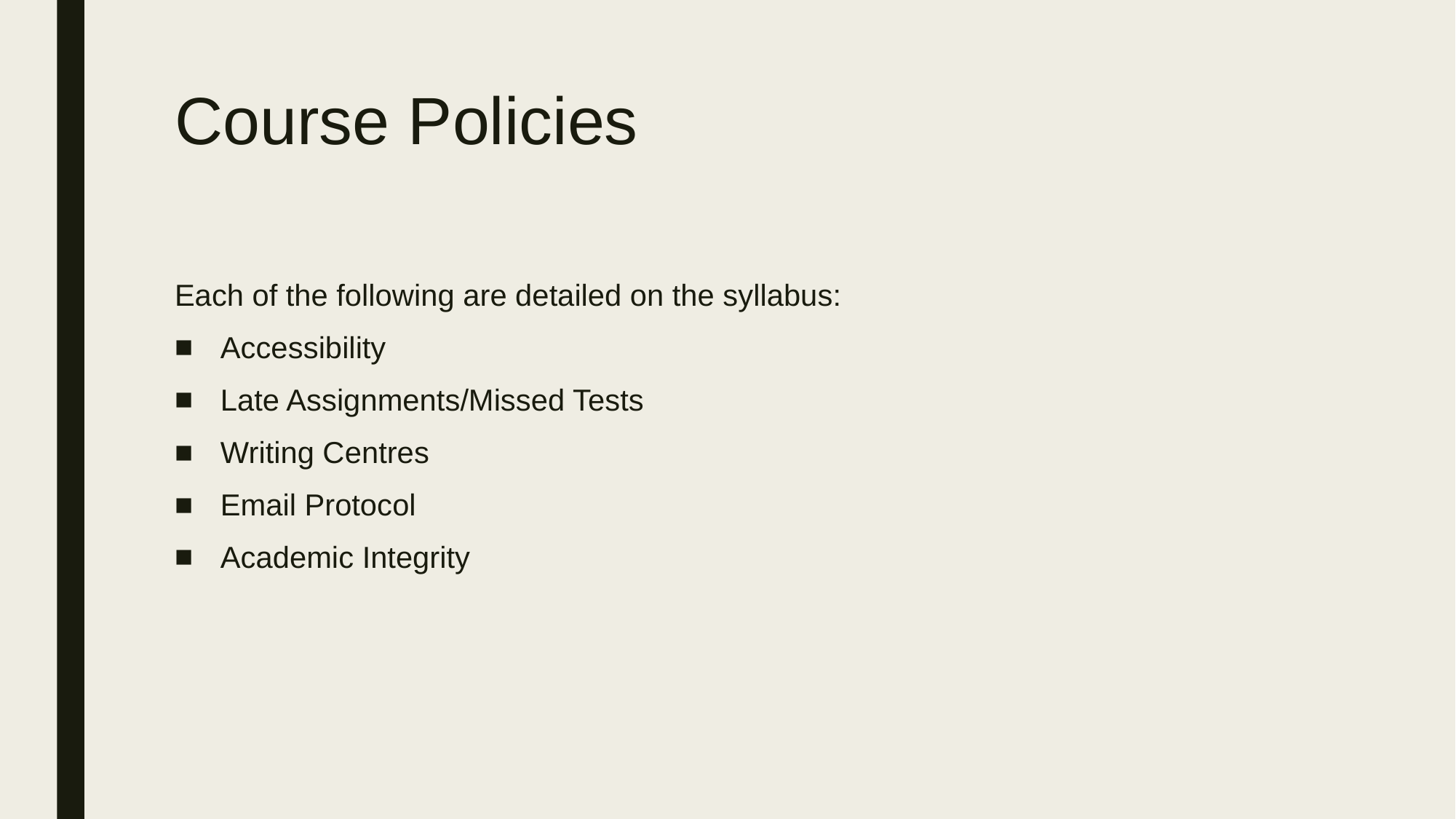

# Course Policies
Each of the following are detailed on the syllabus:
Accessibility
Late Assignments/Missed Tests
Writing Centres
Email Protocol
Academic Integrity